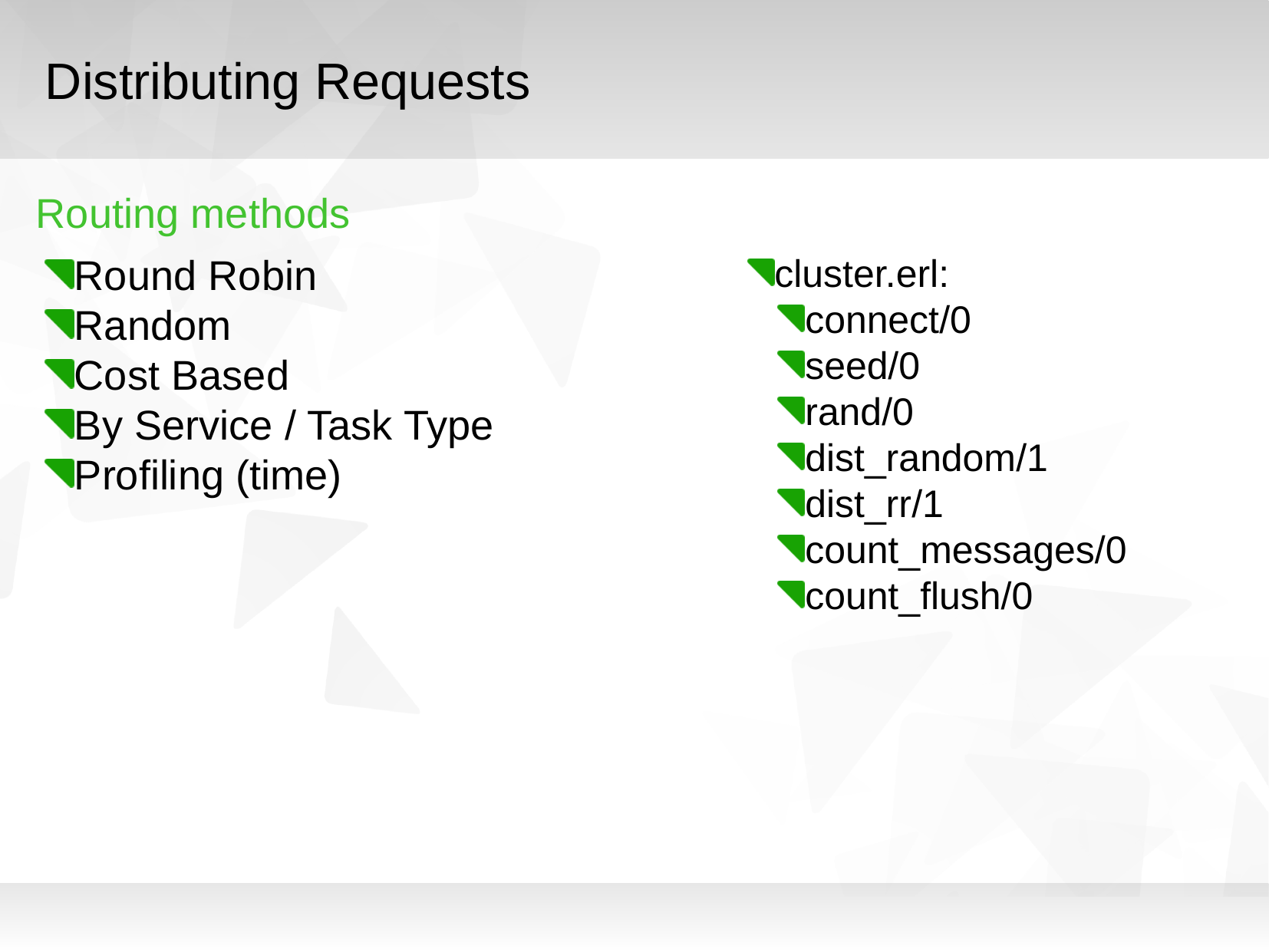

Distributing Requests
Routing methods
Round Robin
Random
Cost Based
By Service / Task Type
Profiling (time)
cluster.erl:
connect/0
seed/0
rand/0
dist_random/1
dist_rr/1
count_messages/0
count_flush/0